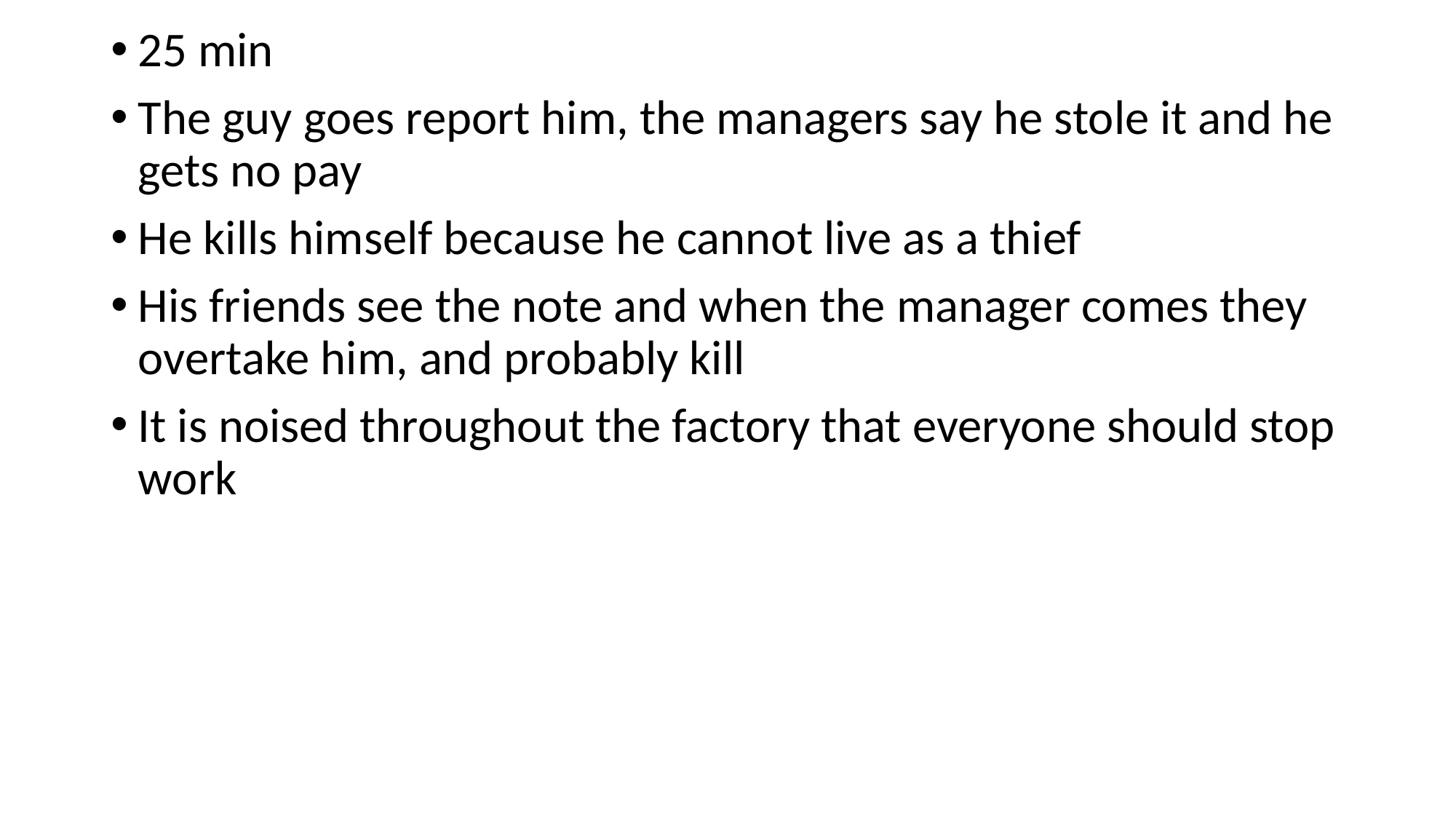

25 min
The guy goes report him, the managers say he stole it and he gets no pay
He kills himself because he cannot live as a thief
His friends see the note and when the manager comes they overtake him, and probably kill
It is noised throughout the factory that everyone should stop work